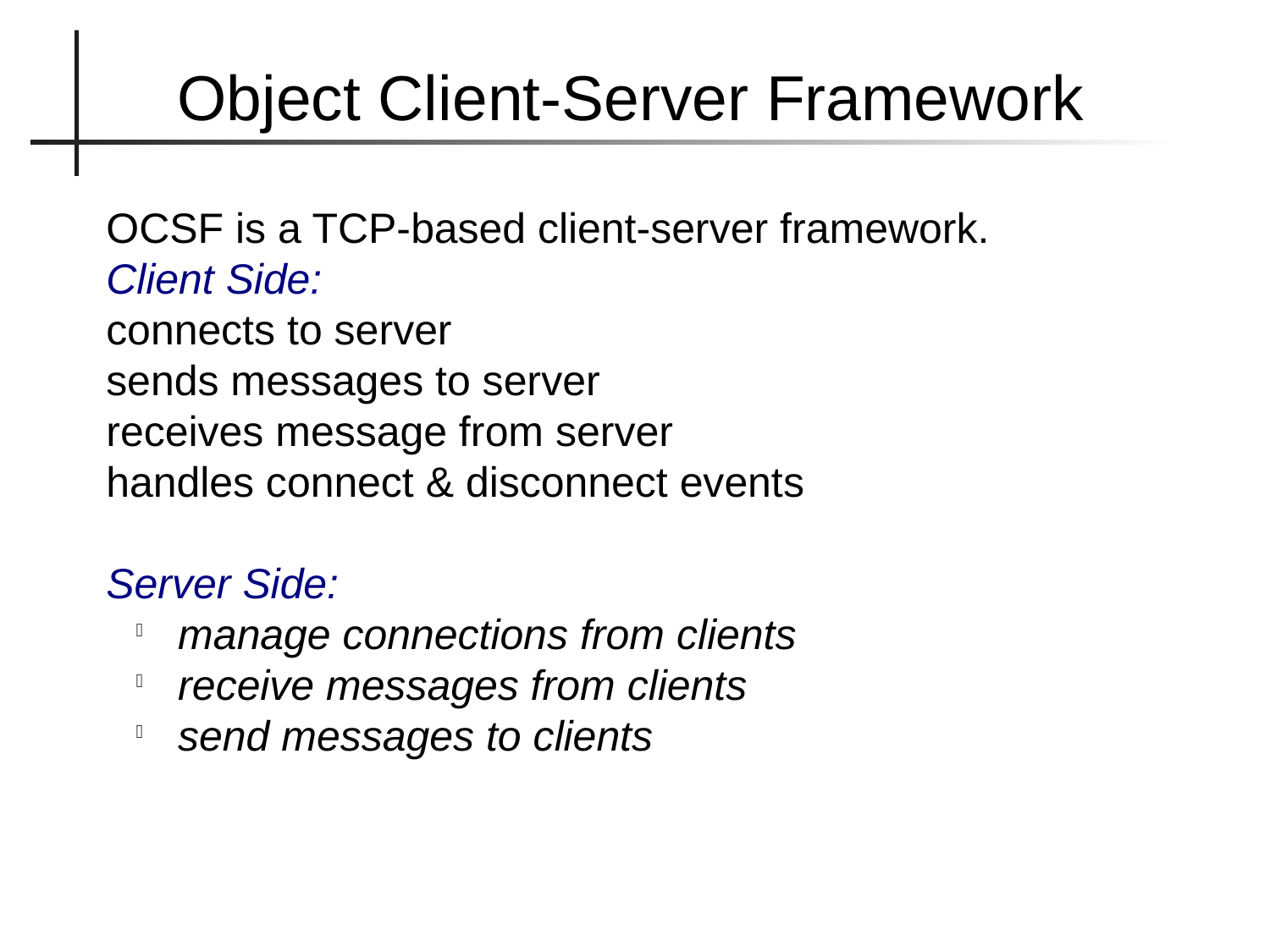

Object Client-Server Framework
OCSF is a TCP-based client-server framework.
Client Side:
connects to server
sends messages to server
receives message from server
handles connect & disconnect events

Server Side:
 manage connections from clients
 receive messages from clients
 send messages to clients